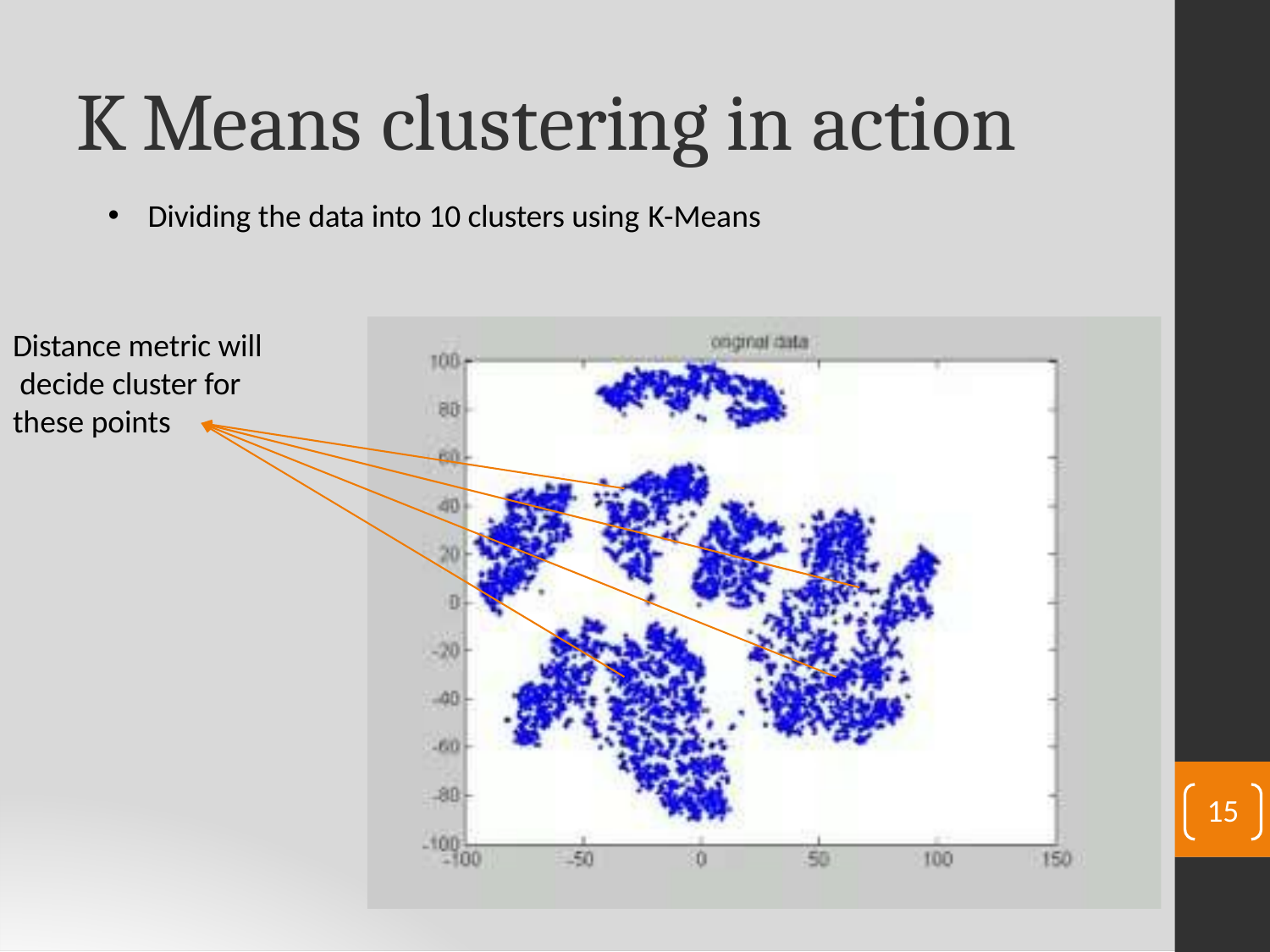

# K Means clustering in action
Dividing the data into 10 clusters using K-Means

Distance metric will  decide cluster for  these points

15